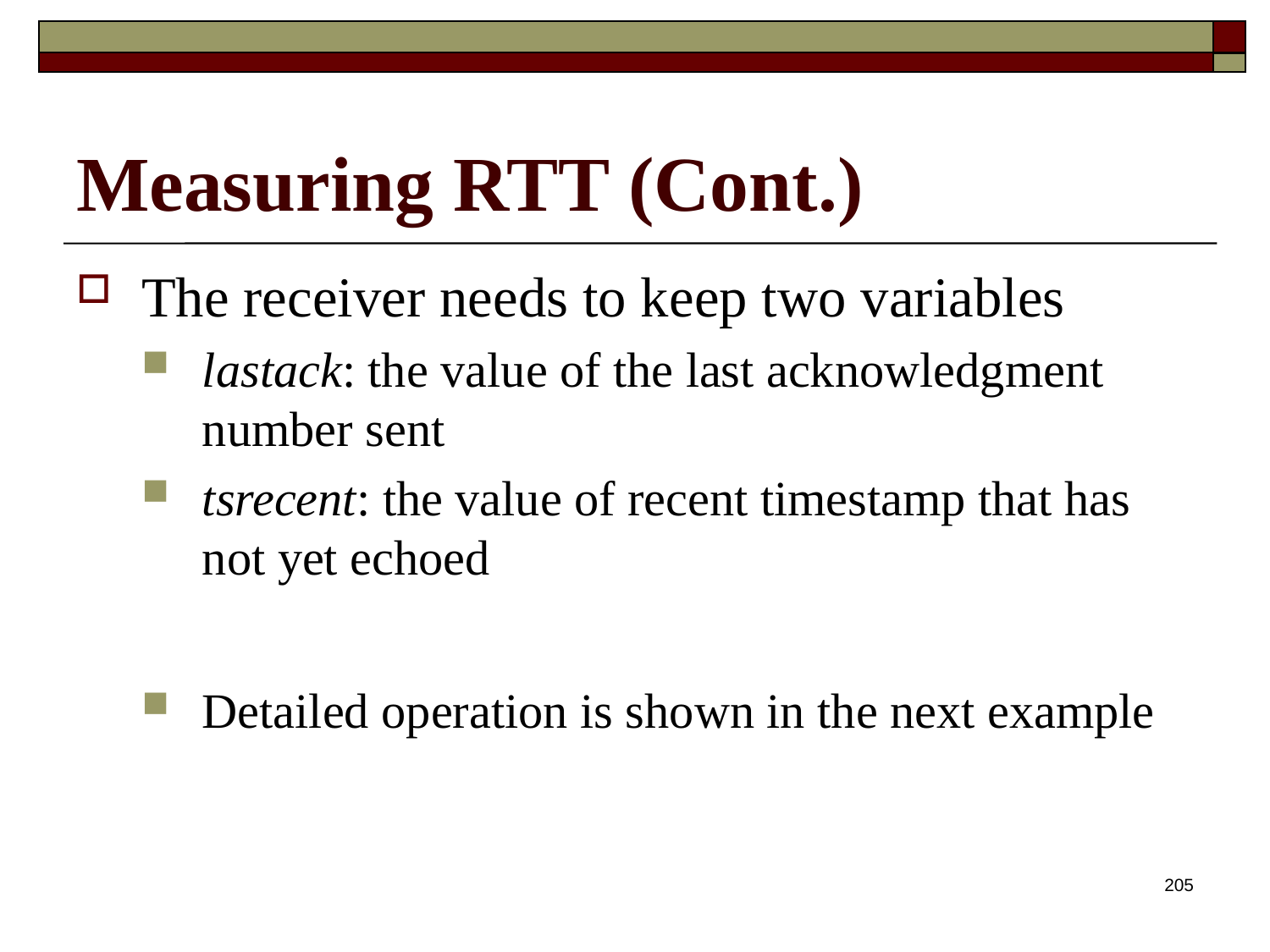

# Measuring RTT (Cont.)
The receiver needs to keep two variables
lastack: the value of the last acknowledgment number sent
tsrecent: the value of recent timestamp that has not yet echoed

Detailed operation is shown in the next example
205